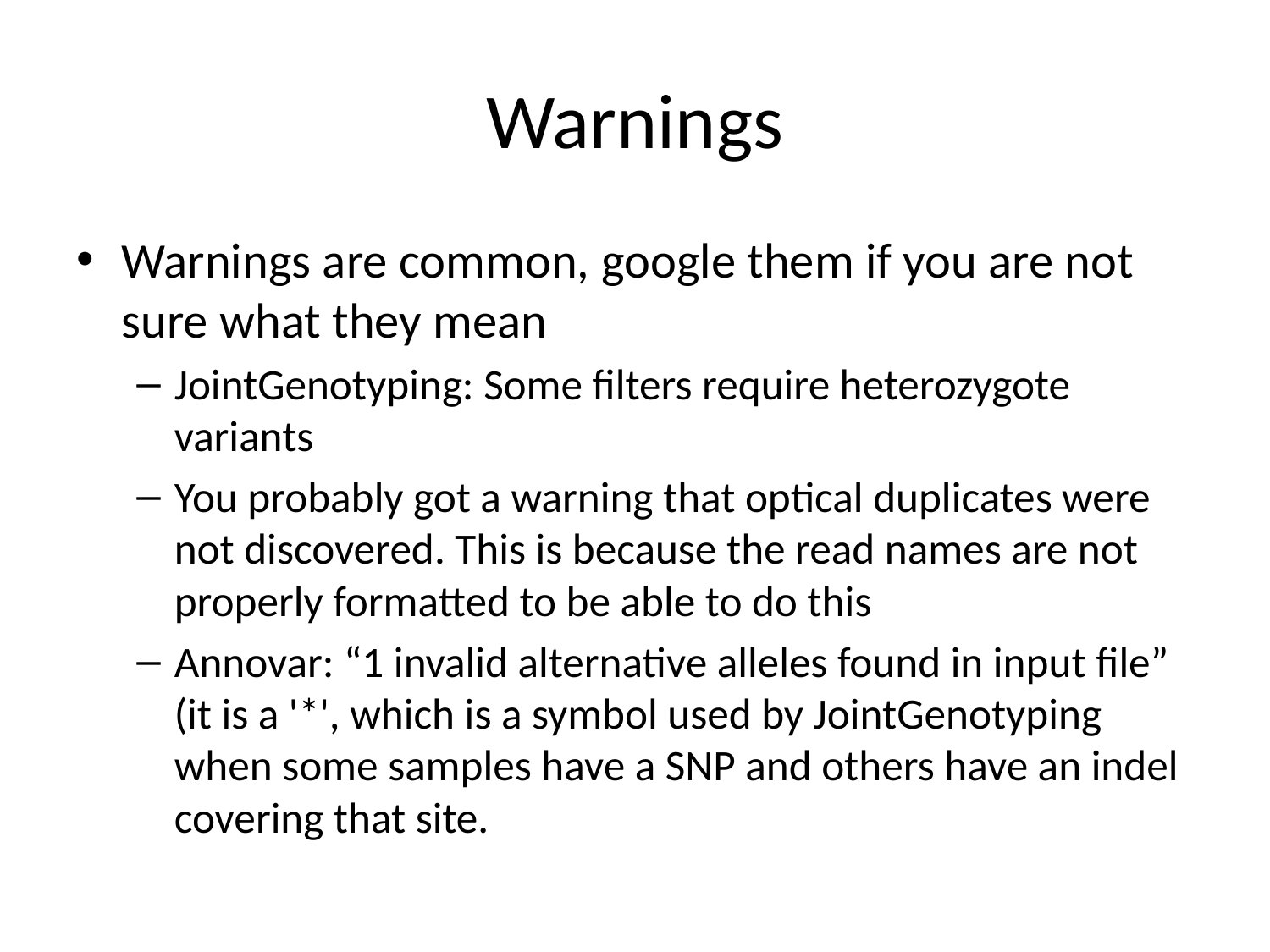

# Warnings
Warnings are common, google them if you are not sure what they mean
JointGenotyping: Some filters require heterozygote variants
You probably got a warning that optical duplicates were not discovered. This is because the read names are not properly formatted to be able to do this
Annovar: “1 invalid alternative alleles found in input file” (it is a '*', which is a symbol used by JointGenotyping when some samples have a SNP and others have an indel covering that site.